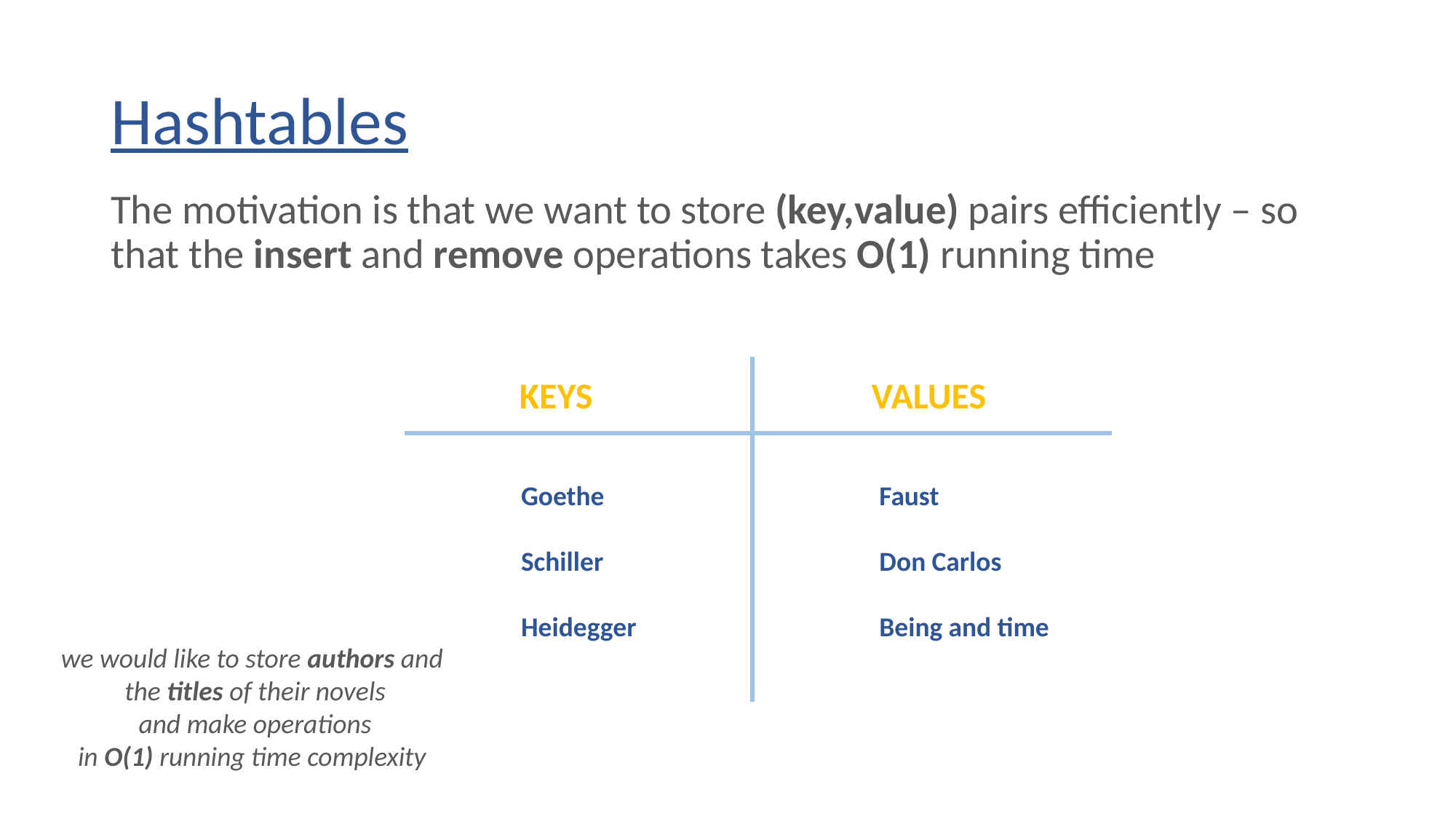

# Hashtables
The motivation is that we want to store (key,value) pairs efficiently – so that the insert and remove operations takes O(1) running time
KEYS			   VALUES
Goethe			     Faust

Schiller			     Don Carlos

Heidegger		     Being and time
we would like to store authors and
 the titles of their novels
 and make operations
in O(1) running time complexity